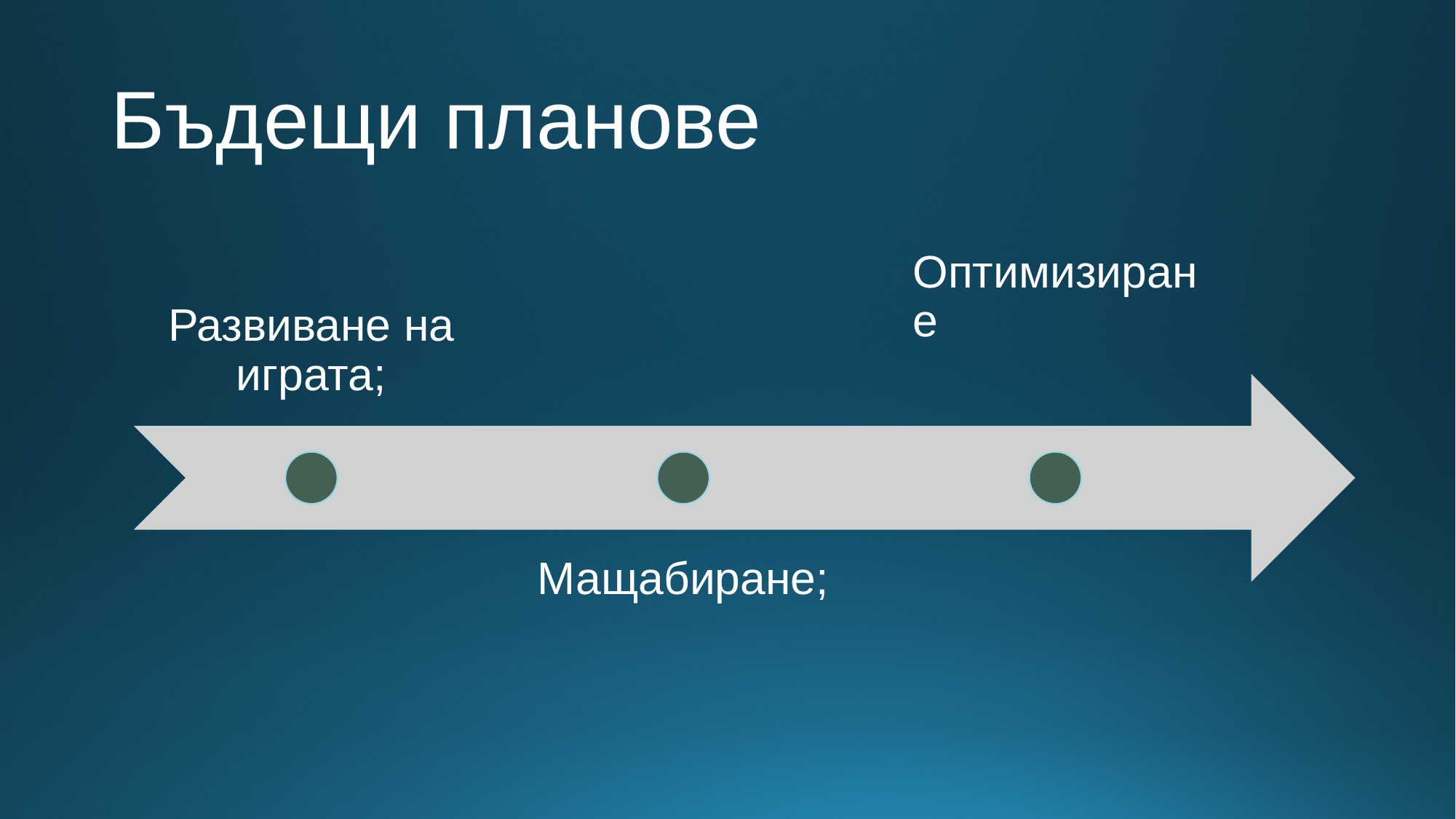

# Бъдещи планове
Развиване на играта;
Мащабиране;
Оптимизиране